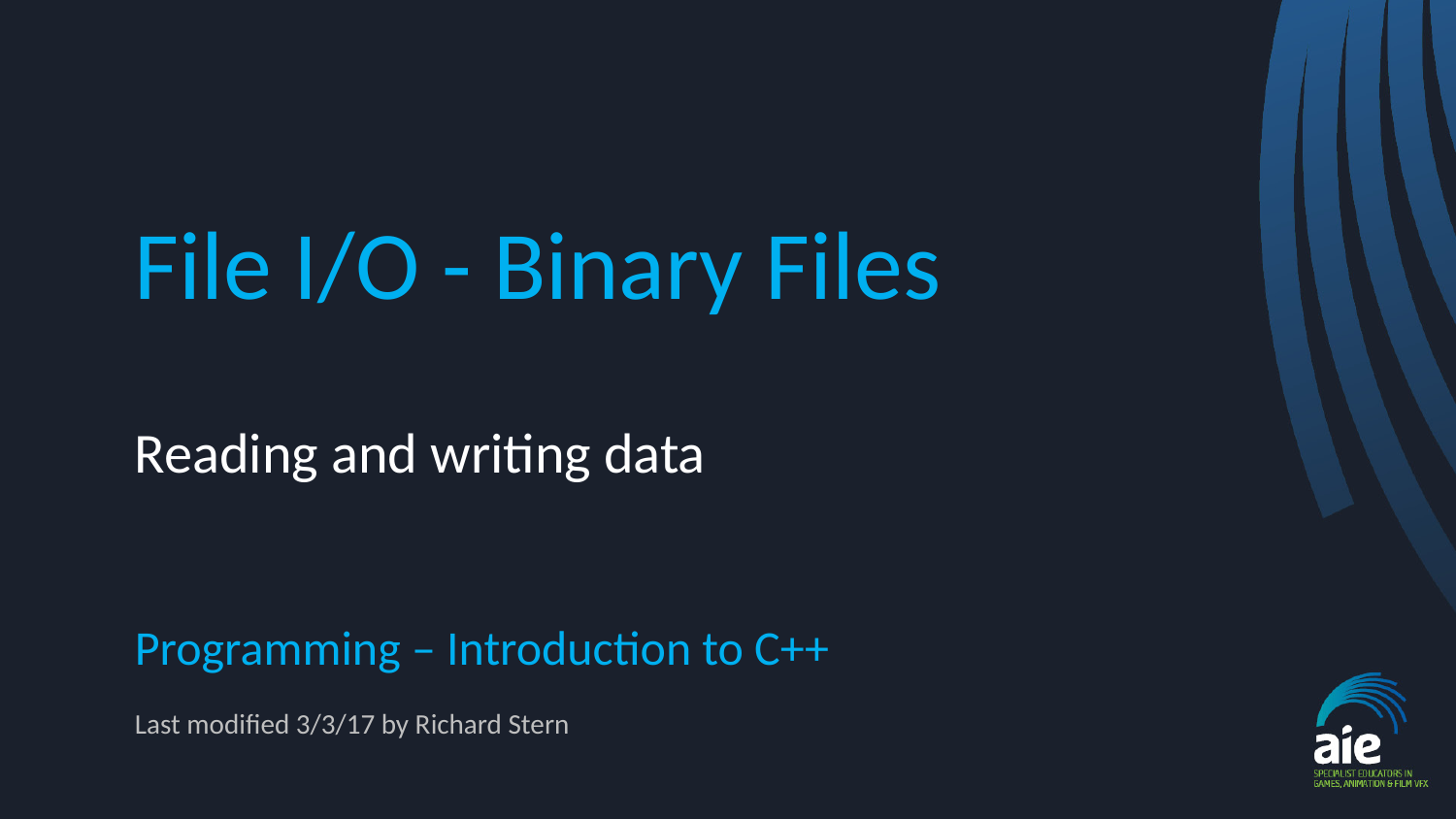

# File I/O - Binary Files
Reading and writing data

Programming – Introduction to C++
Last modified 3/3/17 by Richard Stern